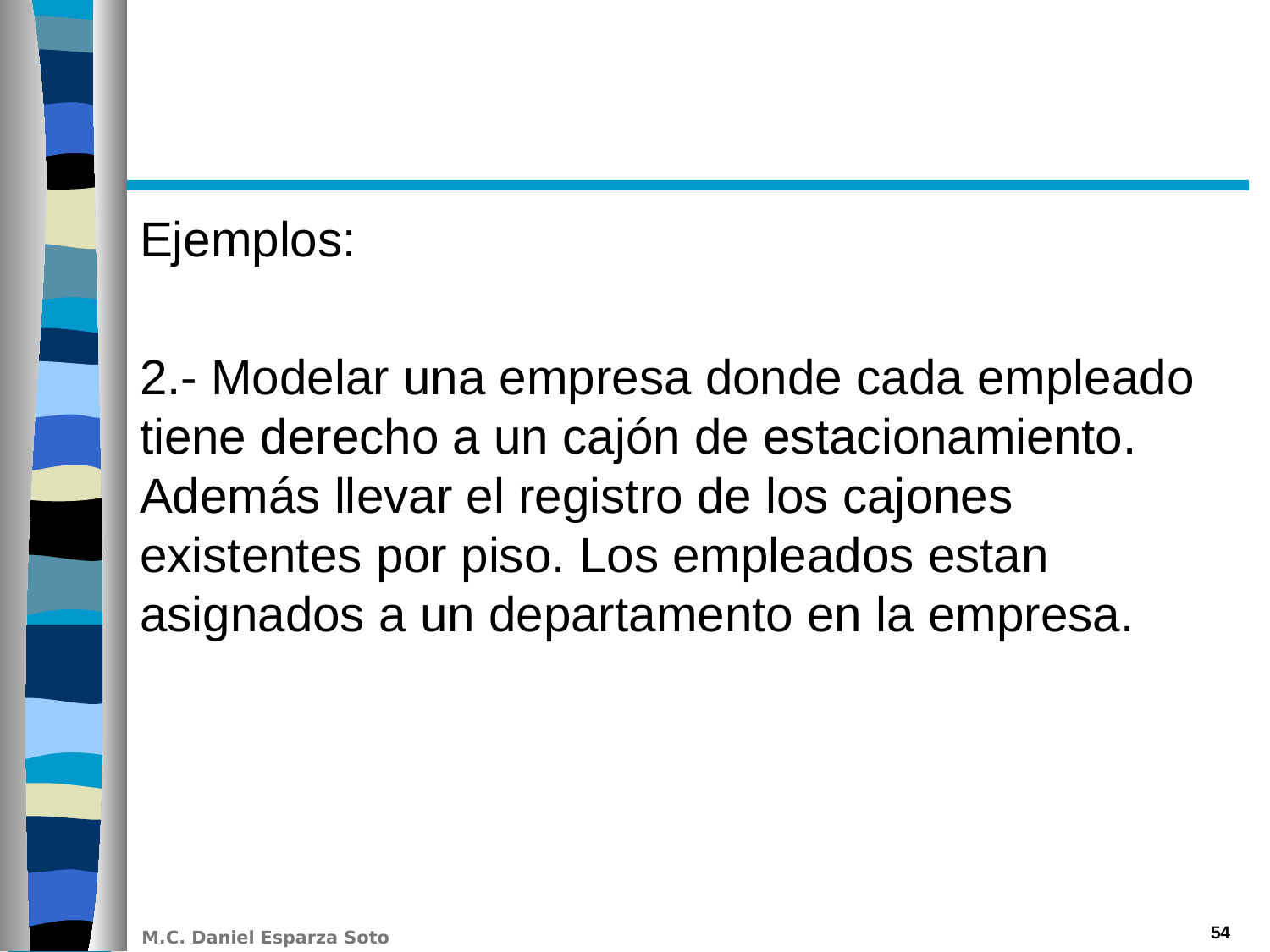

#
Ejemplos:

2.- Modelar una empresa donde cada empleado tiene derecho a un cajón de estacionamiento. Además llevar el registro de los cajones existentes por piso. Los empleados estan asignados a un departamento en la empresa.
54